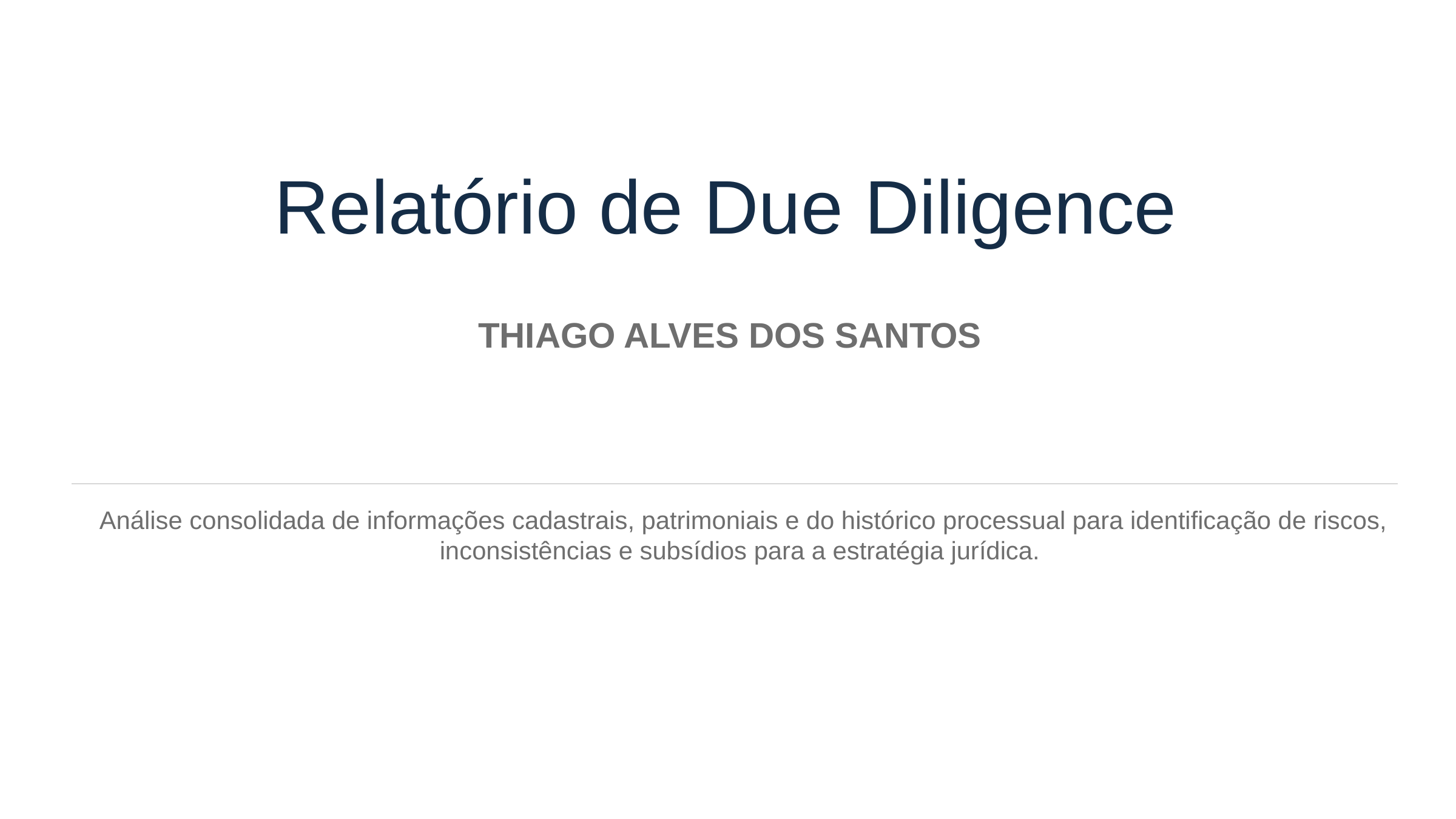

Relatório de Due Diligence
THIAGO ALVES DOS SANTOS

Análise consolidada de informações cadastrais, patrimoniais e do histórico processual para identificação de riscos, inconsistências e subsídios para a estratégia jurídica.